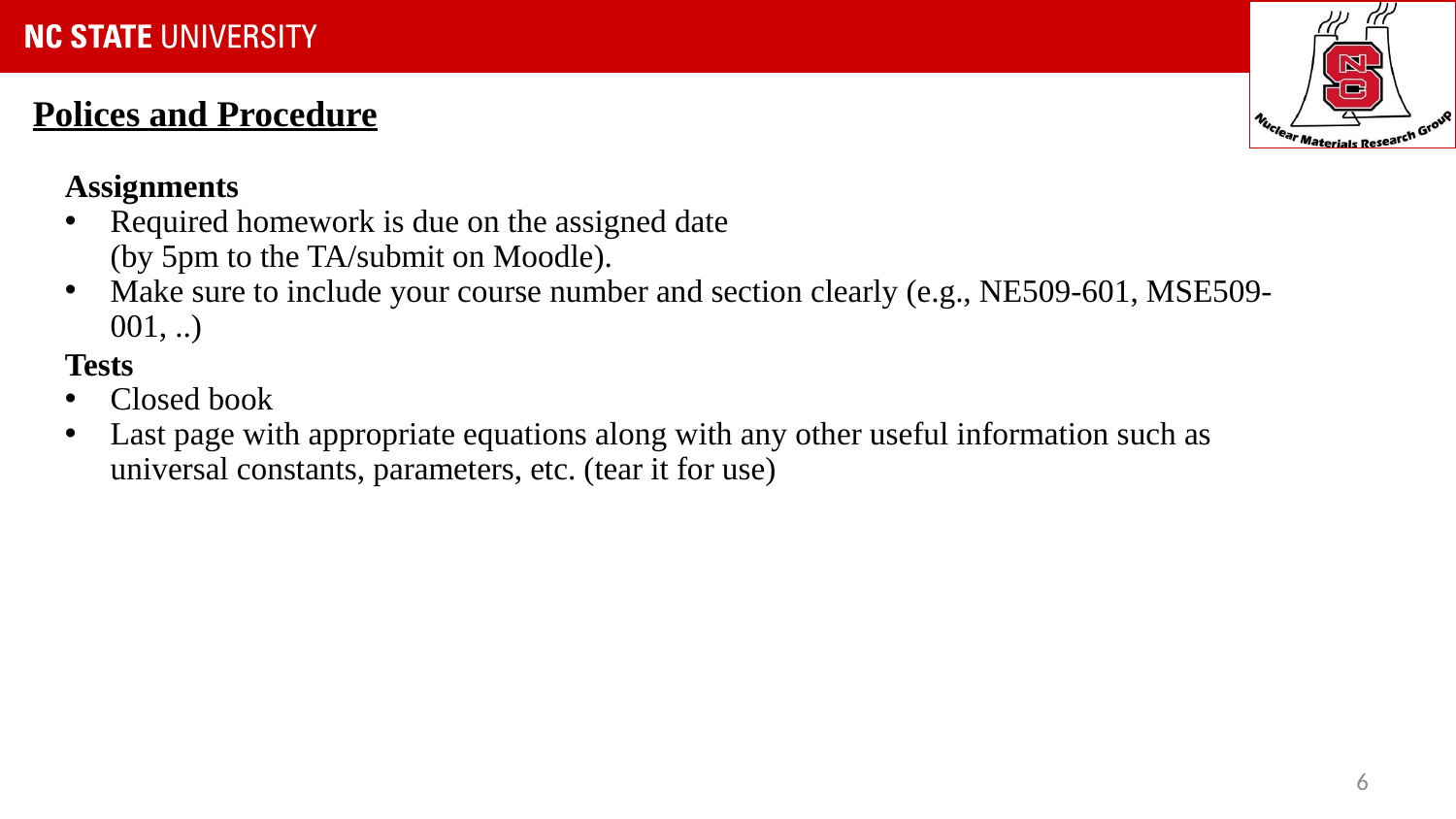

Polices and Procedure
Assignments
Required homework is due on the assigned date
(by 5pm to the TA/submit on Moodle).
Make sure to include your course number and section clearly (e.g., NE509-601, MSE509-001, ..)
Tests
Closed book
Last page with appropriate equations along with any other useful information such as universal constants, parameters, etc. (tear it for use)
6